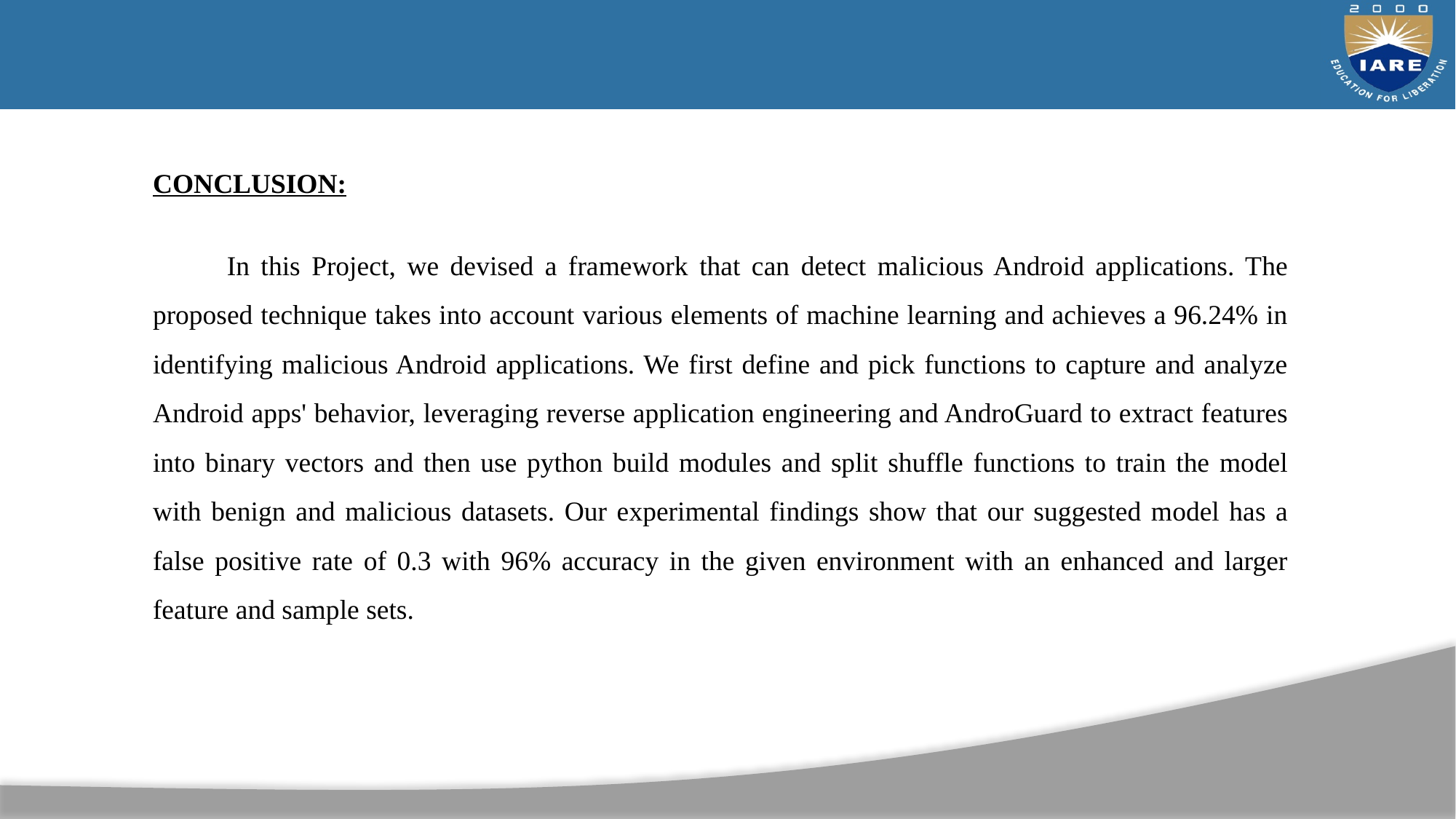

CONCLUSION:

       In this Project, we devised a framework that can detect malicious Android applications. The proposed technique takes into account various elements of machine learning and achieves a 96.24% in identifying malicious Android applications. We first define and pick functions to capture and analyze Android apps' behavior, leveraging reverse application engineering and AndroGuard to extract features into binary vectors and then use python build modules and split shuffle functions to train the model with benign and malicious datasets. Our experimental findings show that our suggested model has a false positive rate of 0.3 with 96% accuracy in the given environment with an enhanced and larger feature and sample sets.